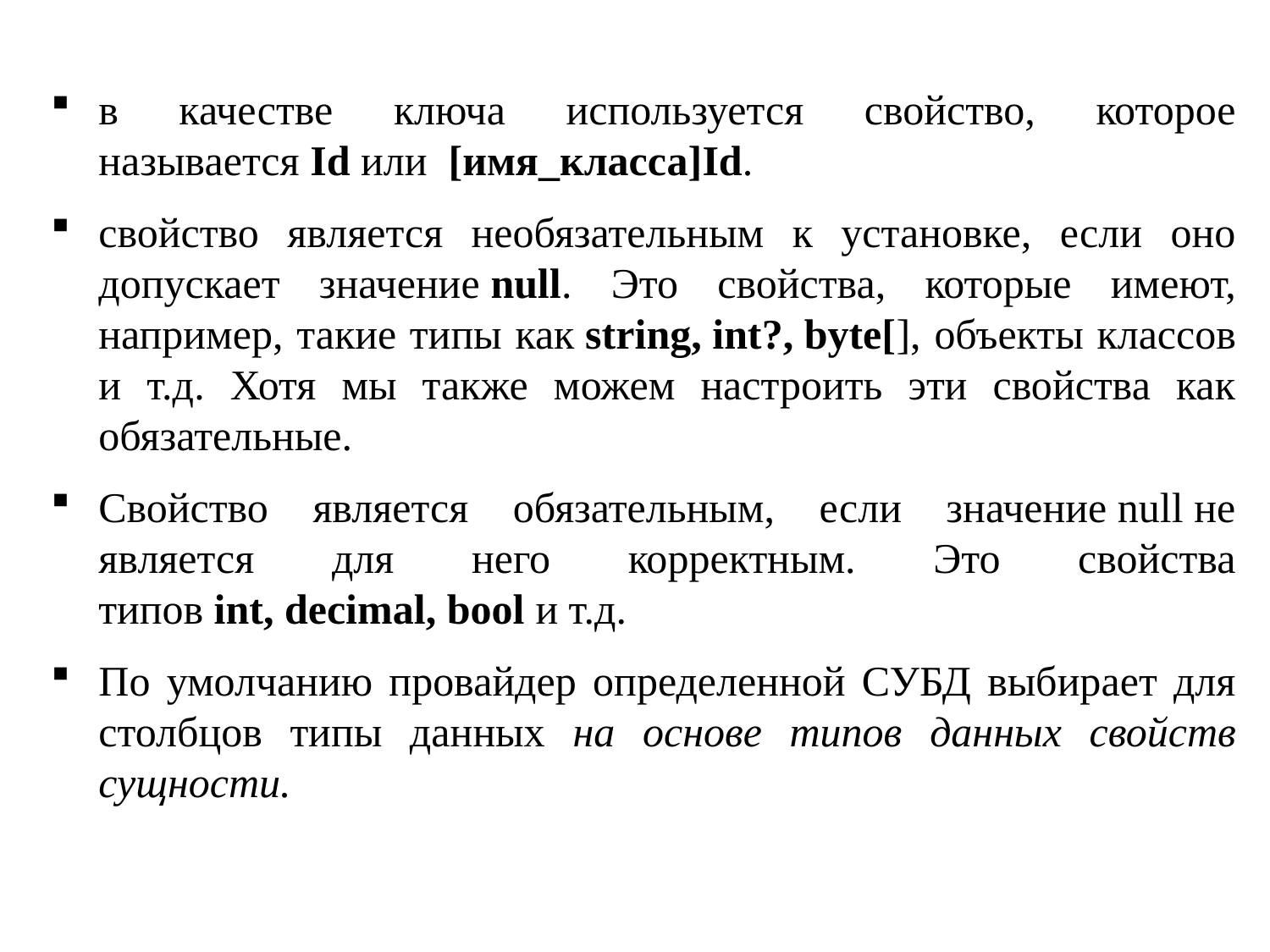

в качестве ключа используется свойство, которое называется Id или  [имя_класса]Id.
свойство является необязательным к установке, если оно допускает значение null. Это свойства, которые имеют, например, такие типы как string, int?, byte[], объекты классов и т.д. Хотя мы также можем настроить эти свойства как обязательные.
Свойство является обязательным, если значение null не является для него корректным. Это свойства типов int, decimal, bool и т.д.
По умолчанию провайдер определенной СУБД выбирает для столбцов типы данных на основе типов данных свойств сущности.